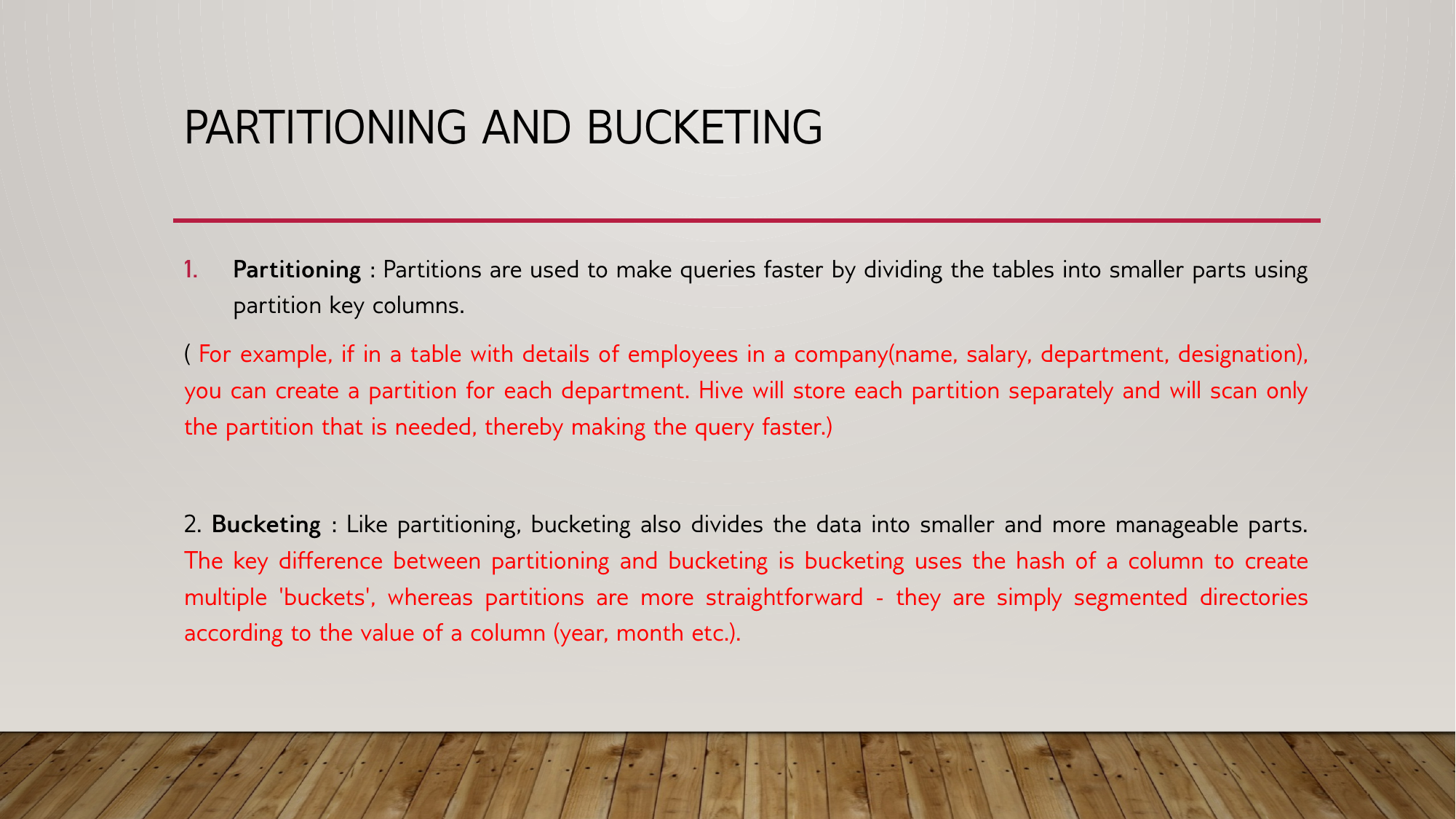

# Partitioning and bucketing
Partitioning : Partitions are used to make queries faster by dividing the tables into smaller parts using partition key columns.
( For example, if in a table with details of employees in a company(name, salary, department, designation), you can create a partition for each department. Hive will store each partition separately and will scan only the partition that is needed, thereby making the query faster.)

2. Bucketing : Like partitioning, bucketing also divides the data into smaller and more manageable parts. The key difference between partitioning and bucketing is bucketing uses the hash of a column to create multiple 'buckets', whereas partitions are more straightforward - they are simply segmented directories according to the value of a column (year, month etc.).